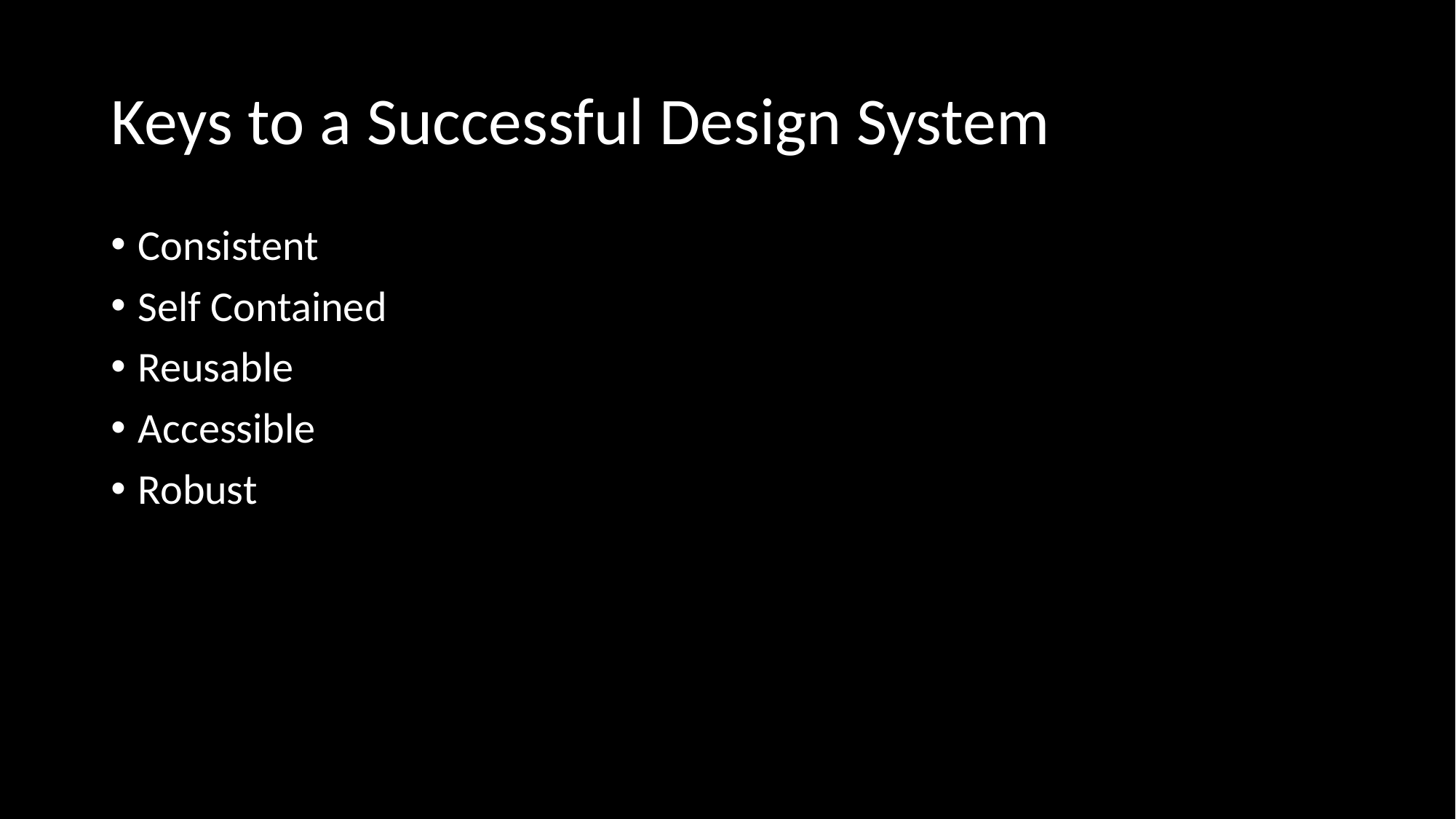

# Keys to a Successful Design System
Consistent
Self Contained
Reusable
Accessible
Robust